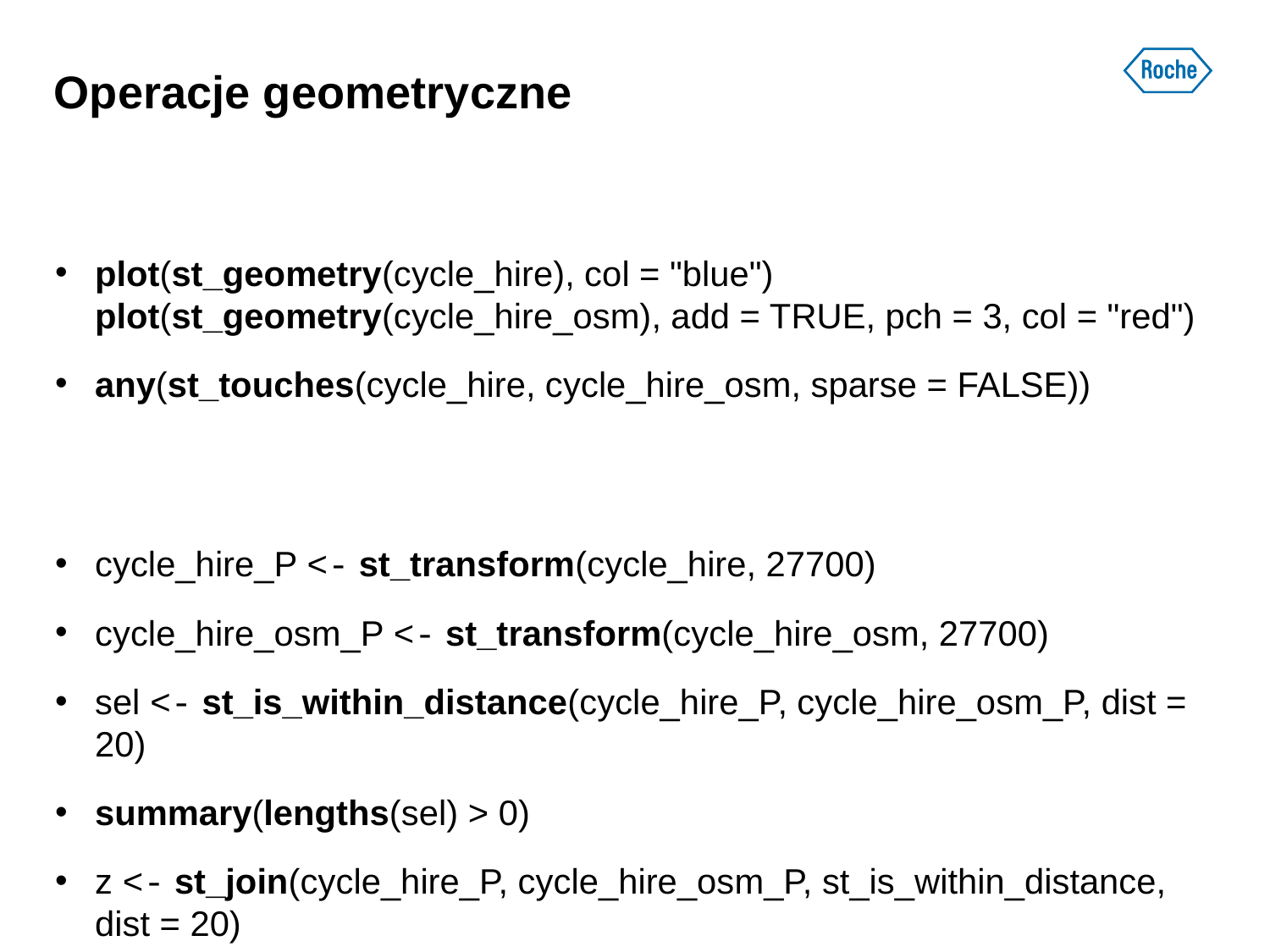

# Operacje geometryczne
plot(st_geometry(cycle_hire), col = "blue") plot(st_geometry(cycle_hire_osm), add = TRUE, pch = 3, col = "red")
any(st_touches(cycle_hire, cycle_hire_osm, sparse = FALSE))

cycle_hire_P <- st_transform(cycle_hire, 27700)
cycle_hire_osm_P <- st_transform(cycle_hire_osm, 27700)
sel <- st_is_within_distance(cycle_hire_P, cycle_hire_osm_P, dist = 20)
summary(lengths(sel) > 0)
z <- st_join(cycle_hire_P, cycle_hire_osm_P, st_is_within_distance, dist = 20)